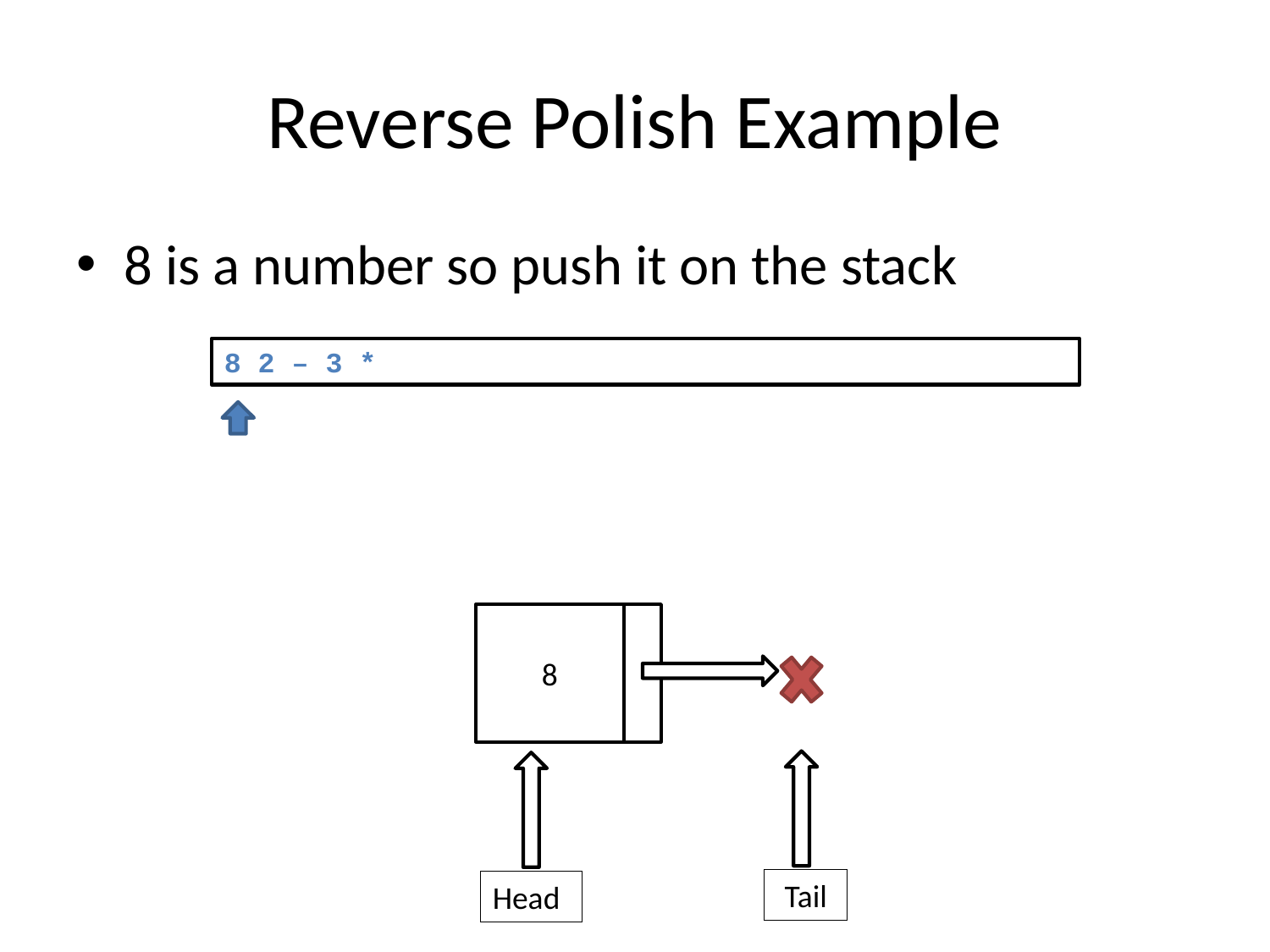

# Reverse Polish Example
8 is a number so push it on the stack
8 2 – 3 *

8

Tail
Head